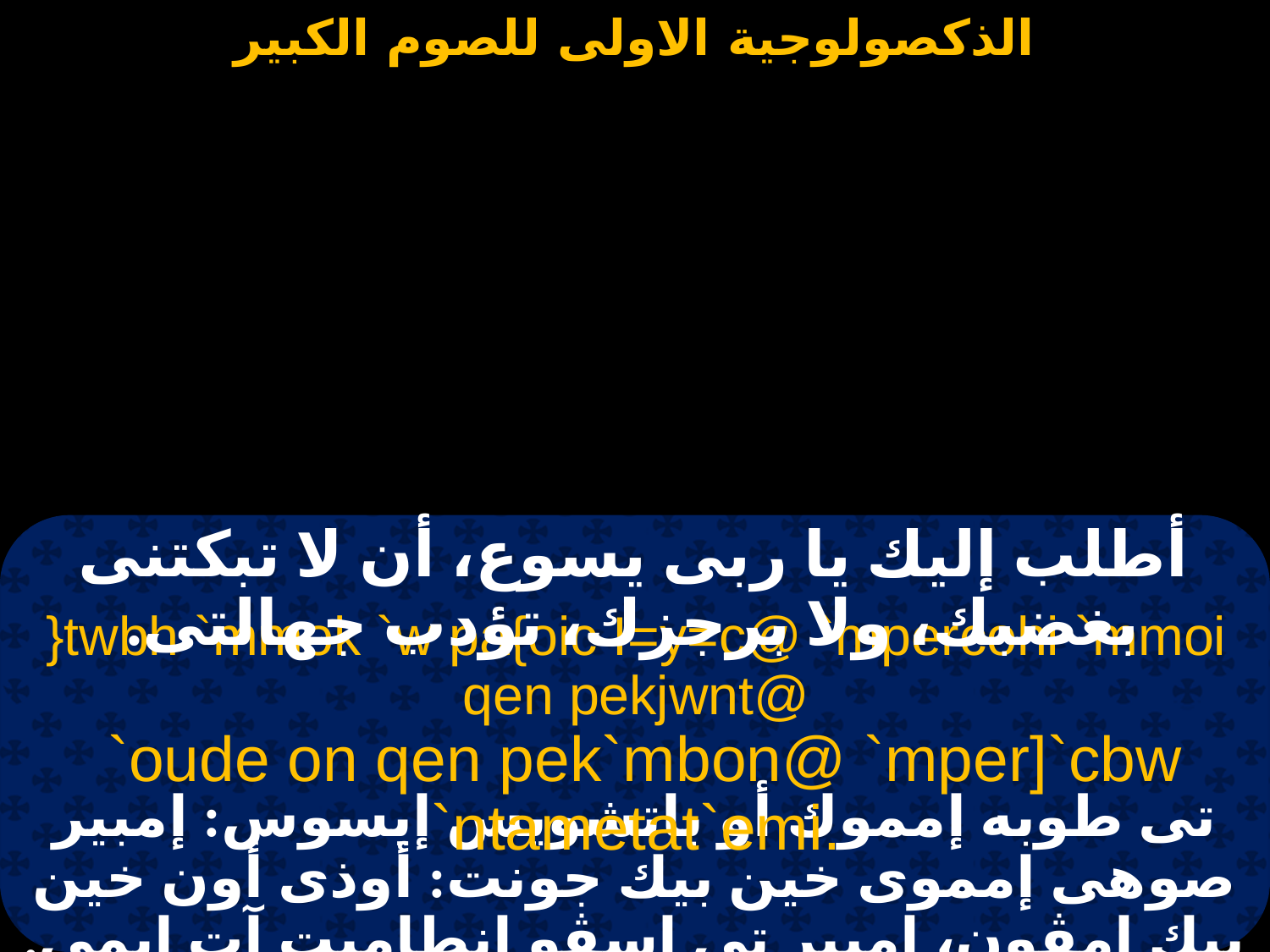

#
أطلب إليك يا ربى يسوع، أن لا تبكتنى بغضبك، ولا برجزك، تؤدب جهالتى.
}twbh `mmok `w pa{oic I=y=c@ `mpercohi `mmoi qen pekjwnt@
 `oude on qen pek`mbon@ `mper]`cbw `ntametat`emi.
تى طوبه إمموك أو باتشويس إيسوس: إمبير صوهى إمموى خين بيك جونت: أوذى أون خين بيك إمڤون، إمبير تى إسڤو إنطاميت آت إيمى.